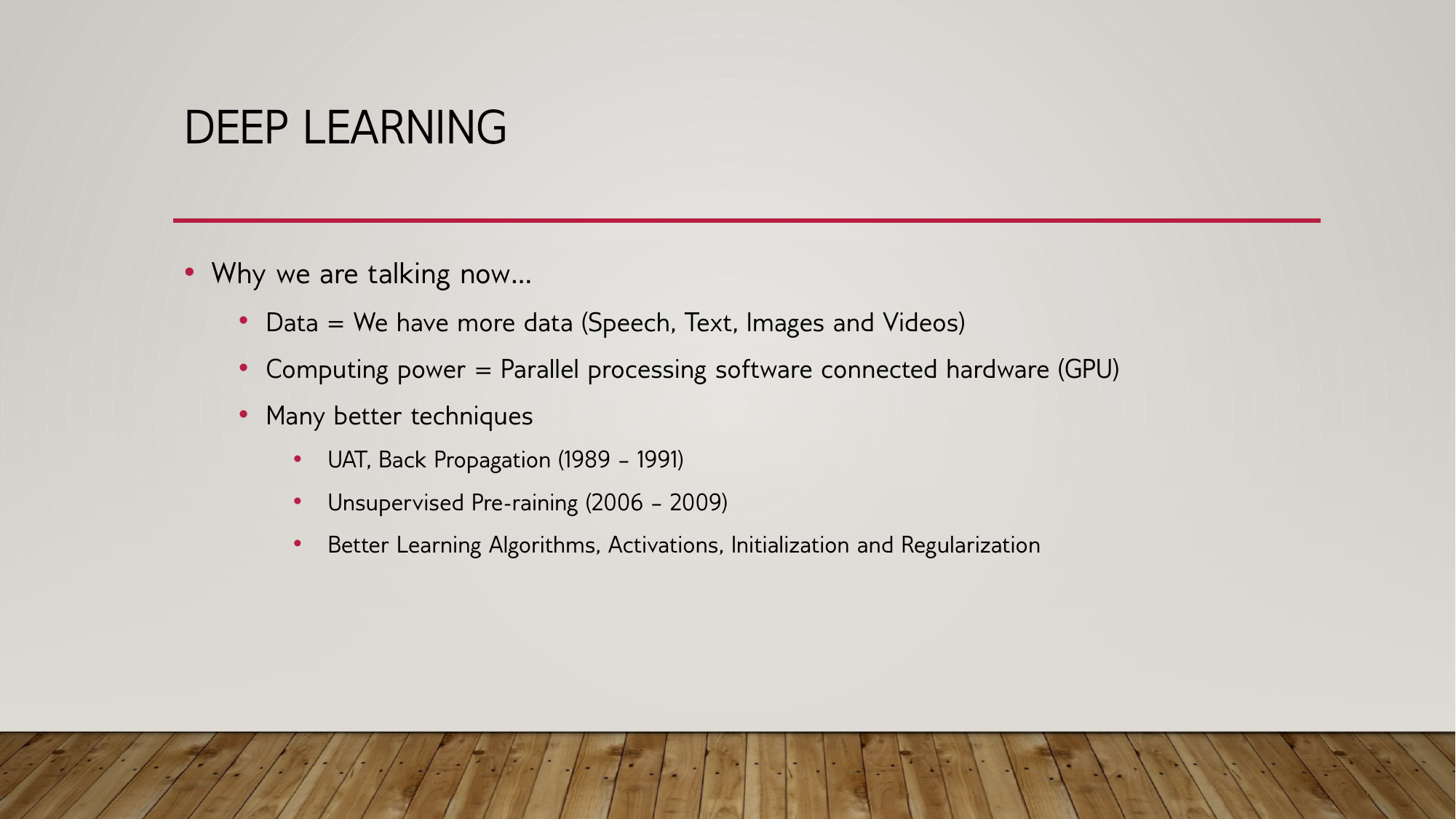

# Deep learning
Why we are talking now…
Data = We have more data (Speech, Text, Images and Videos)
Computing power = Parallel processing software connected hardware (GPU)
Many better techniques
 UAT, Back Propagation (1989 – 1991)
 Unsupervised Pre-raining (2006 – 2009)
 Better Learning Algorithms, Activations, Initialization and Regularization